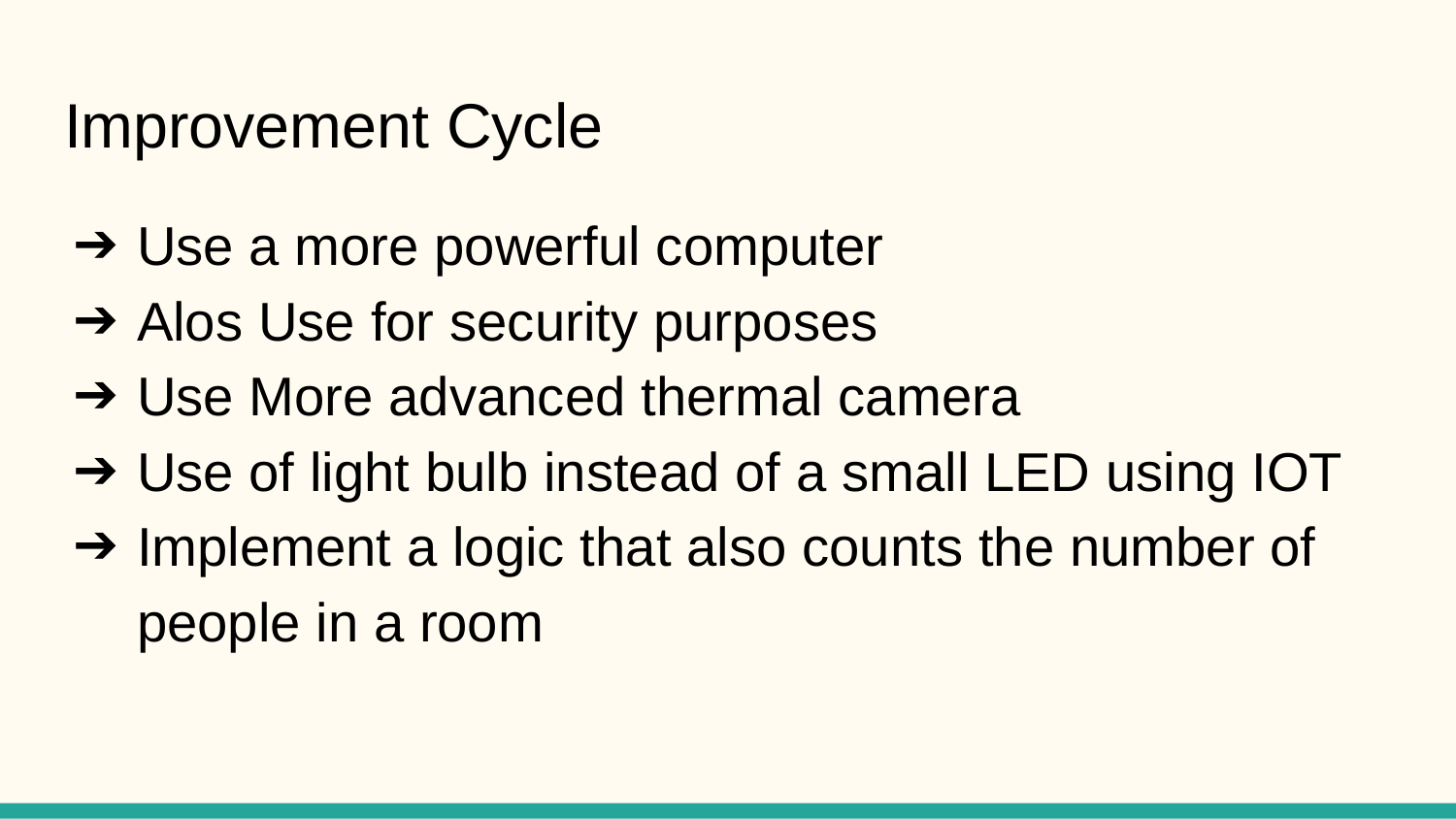

# Improvement Cycle
Use a more powerful computer
Alos Use for security purposes
Use More advanced thermal camera
Use of light bulb instead of a small LED using IOT
Implement a logic that also counts the number of people in a room